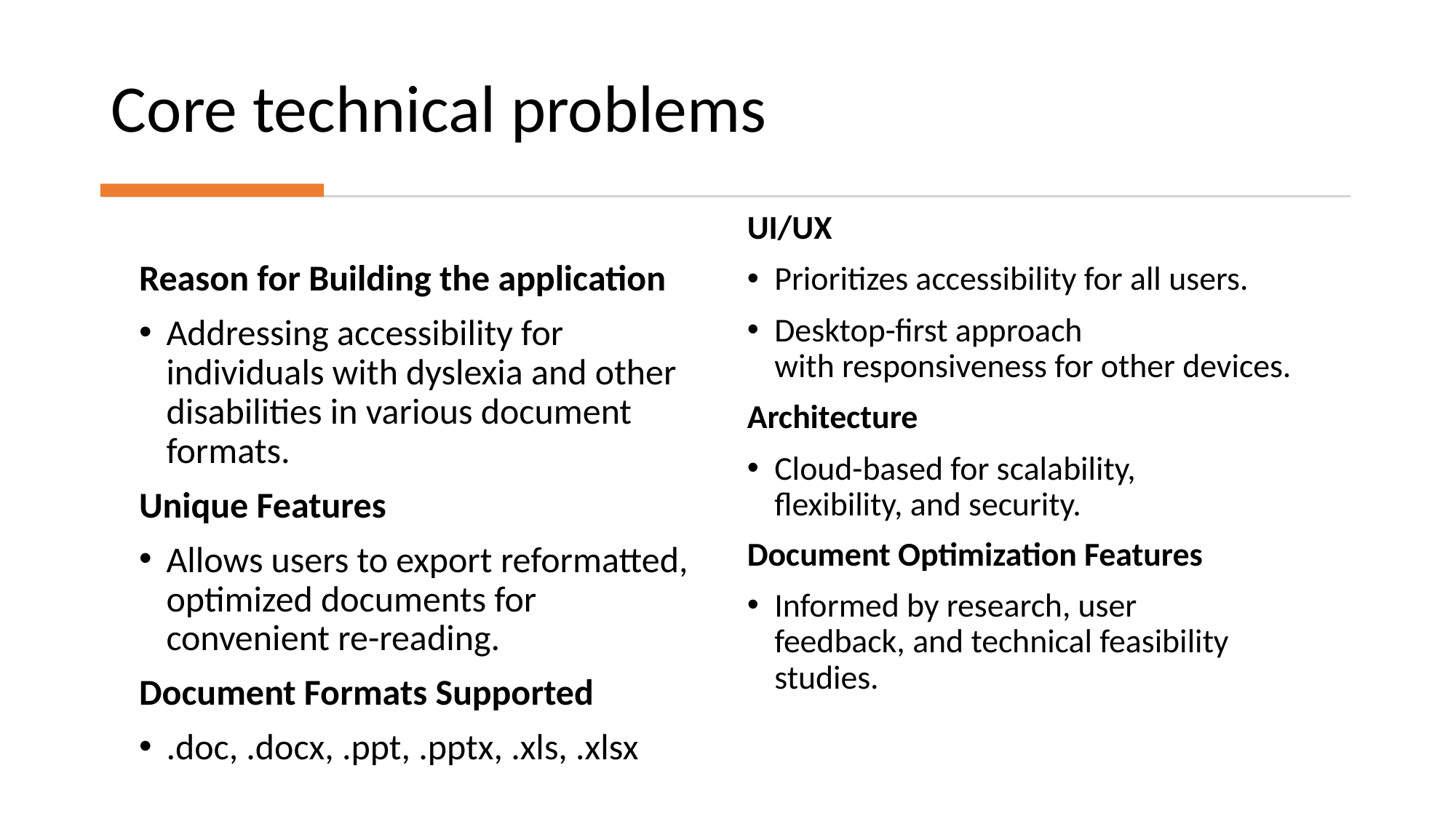

# Core technical problems

UI/UX
Prioritizes accessibility for all users.
Desktop-first approach with responsiveness for other devices.
Architecture
Cloud-based for scalability, flexibility, and security.
Document Optimization Features
Informed by research, user feedback, and technical feasibility studies.

Reason for Building the application
Addressing accessibility for individuals with dyslexia and other disabilities in various document formats.
Unique Features
Allows users to export reformatted, optimized documents for convenient re-reading.
Document Formats Supported
.doc, .docx, .ppt, .pptx, .xls, .xlsx